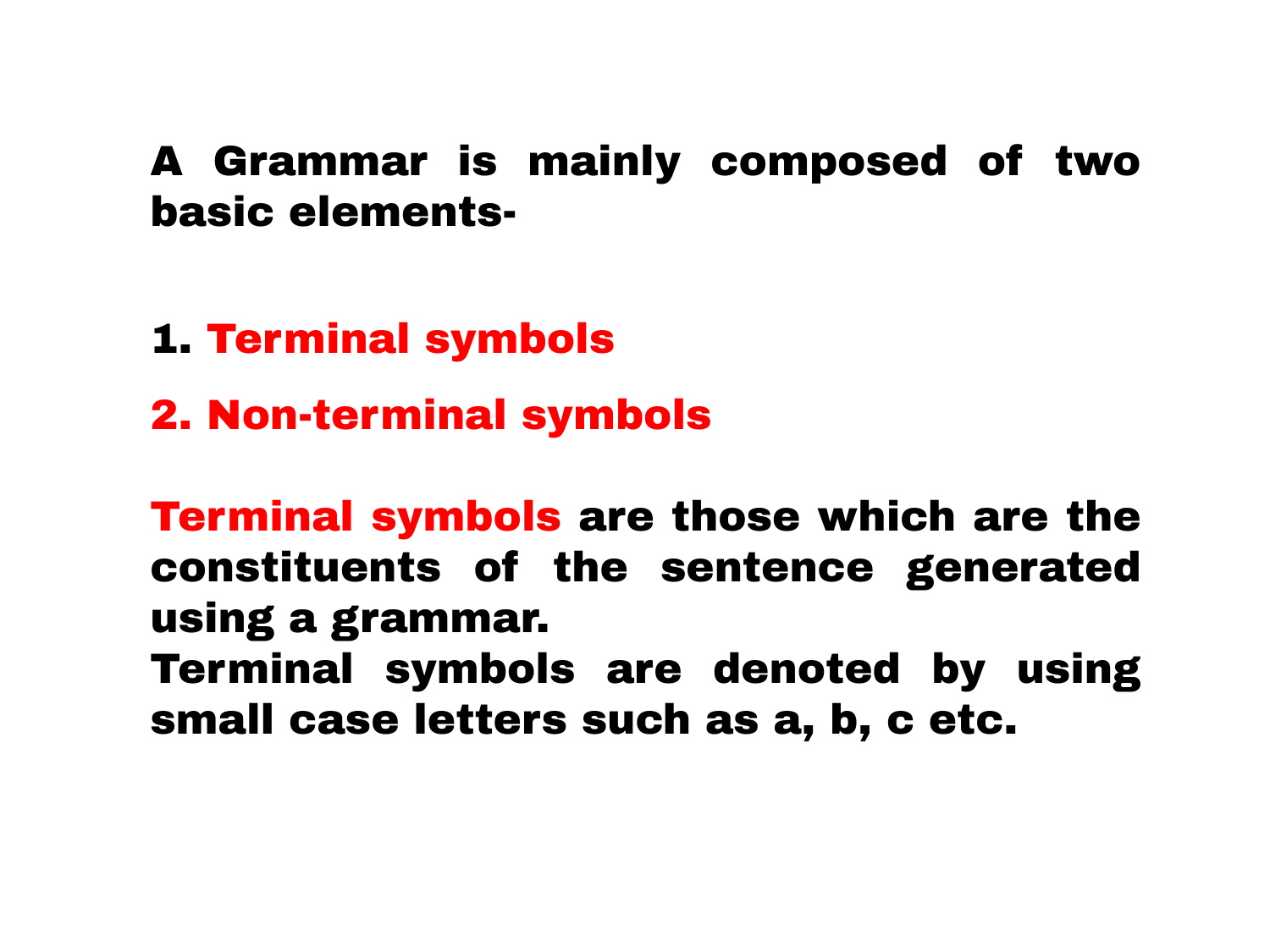

# Grammar in Automata
A Grammar is mainly composed of two basic elements-

1. Terminal symbols
2. Non-terminal symbols

Terminal symbols are those which are the constituents of the sentence generated using a grammar.
Terminal symbols are denoted by using small case letters such as a, b, c etc.